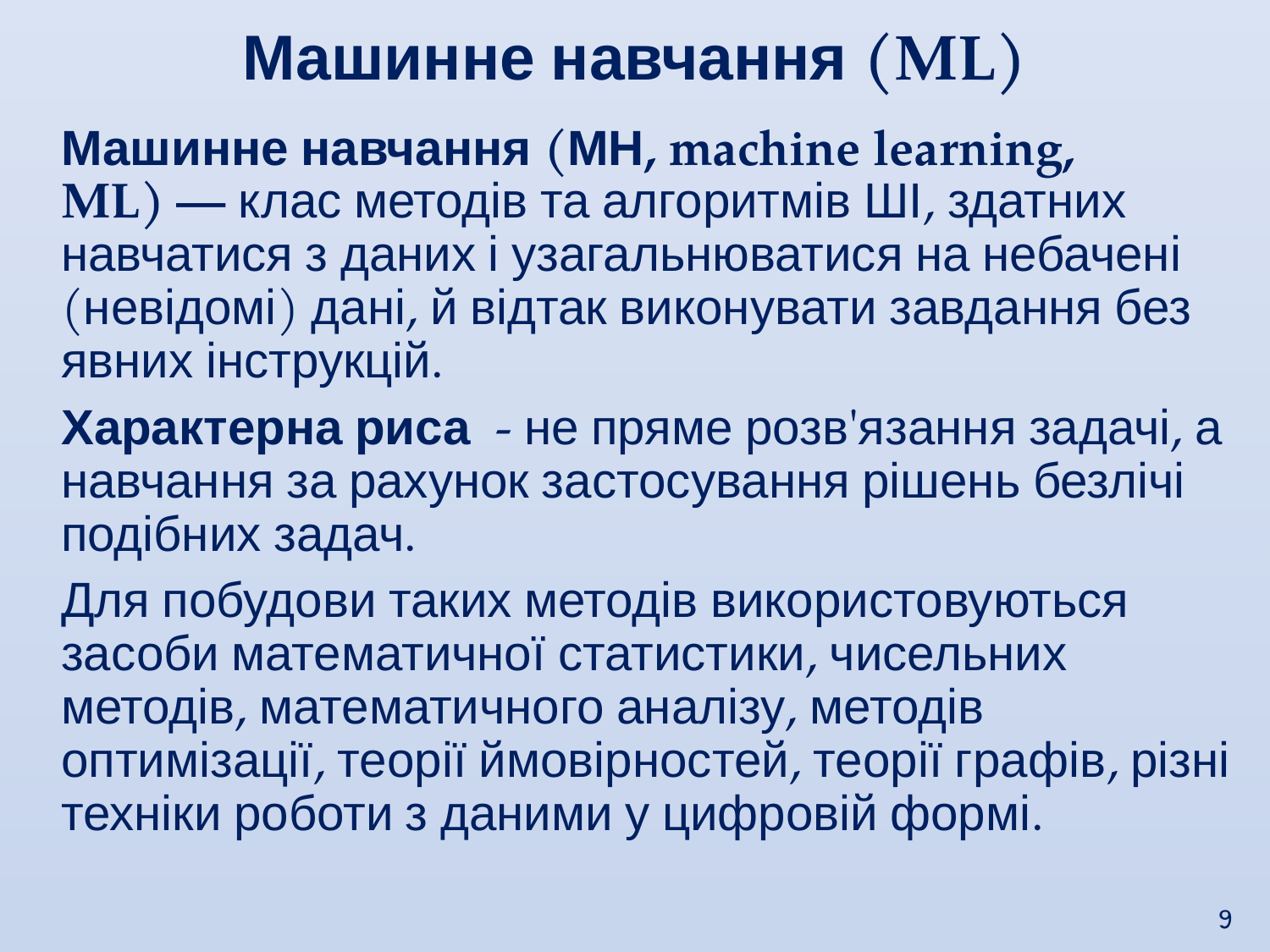

Машинне навчання (ML)
Машинне навчання (МН, machine learning, ML) — клас методів та алгоритмів ШІ, здатних навчатися з даних і узагальнюватися на небачені (невідомі) дані, й відтак виконувати завдання без явних інструкцій.
Характерна риса  - не пряме розв'язання задачі, а навчання за рахунок застосування рішень безлічі подібних задач.
Для побудови таких методів використовуються засоби математичної статистики, чисельних методів, математичного аналізу, методів оптимізації, теорії ймовірностей, теорії графів, різні техніки роботи з даними у цифровій формі.
9